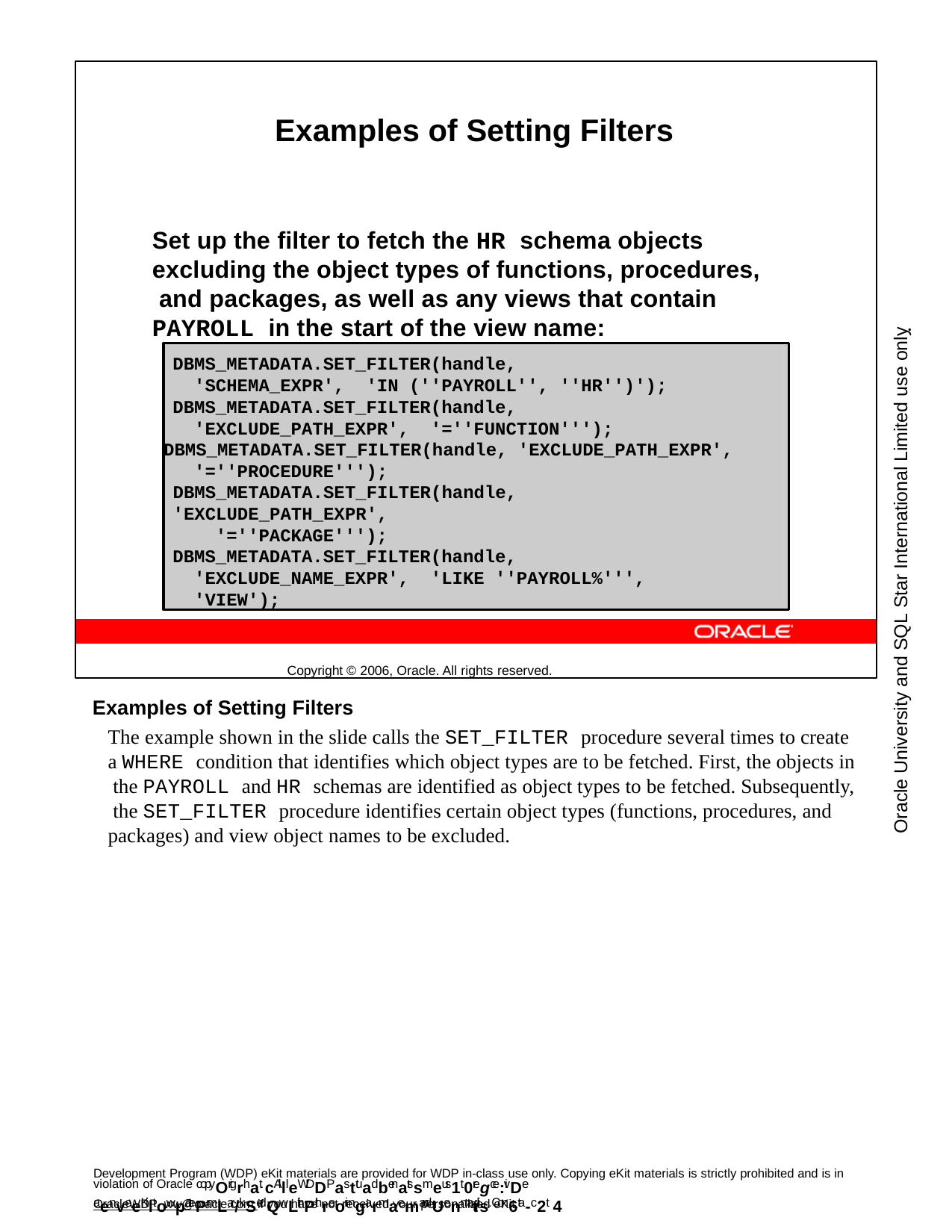

Examples of Setting Filters

Set up the filter to fetch the HR schema objects  excluding the object types of functions, procedures,  and packages, as well as any views that contain  PAYROLL in the start of the view name:

Copyright © 2006, Oracle. All rights reserved.
Oracle University and SQL Star International Limited use onlyฺ
DBMS_METADATA.SET_FILTER(handle, 'SCHEMA_EXPR',  'IN (''PAYROLL'', ''HR'')');
DBMS_METADATA.SET_FILTER(handle, 'EXCLUDE_PATH_EXPR',  '=''FUNCTION''');
DBMS_METADATA.SET_FILTER(handle, 'EXCLUDE_PATH_EXPR',
'=''PROCEDURE''');  DBMS_METADATA.SET_FILTER(handle, 'EXCLUDE_PATH_EXPR',
'=''PACKAGE''');
DBMS_METADATA.SET_FILTER(handle, 'EXCLUDE_NAME_EXPR',  'LIKE ''PAYROLL%''', 'VIEW');

Examples of Setting Filters
The example shown in the slide calls the SET_FILTER procedure several times to create  a WHERE condition that identifies which object types are to be fetched. First, the objects in  the PAYROLL and HR schemas are identified as object types to be fetched. Subsequently,  the SET_FILTER procedure identifies certain object types (functions, procedures, and  packages) and view object names to be excluded.
Development Program (WDP) eKit materials are provided for WDP in-class use only. Copying eKit materials is strictly prohibited and is in
violation of Oracle copyOrigrhat. cAllleWDDPasttuadbenatssmeus1t 0regce:ivDe aenveeKiltowpatePrmLar/kSedQwLithPthreoir ngarmaemandUenmaitils. Con6ta-c2t 4
OracleWDP_ww@oracle.com if you have not received your personalized eKit.